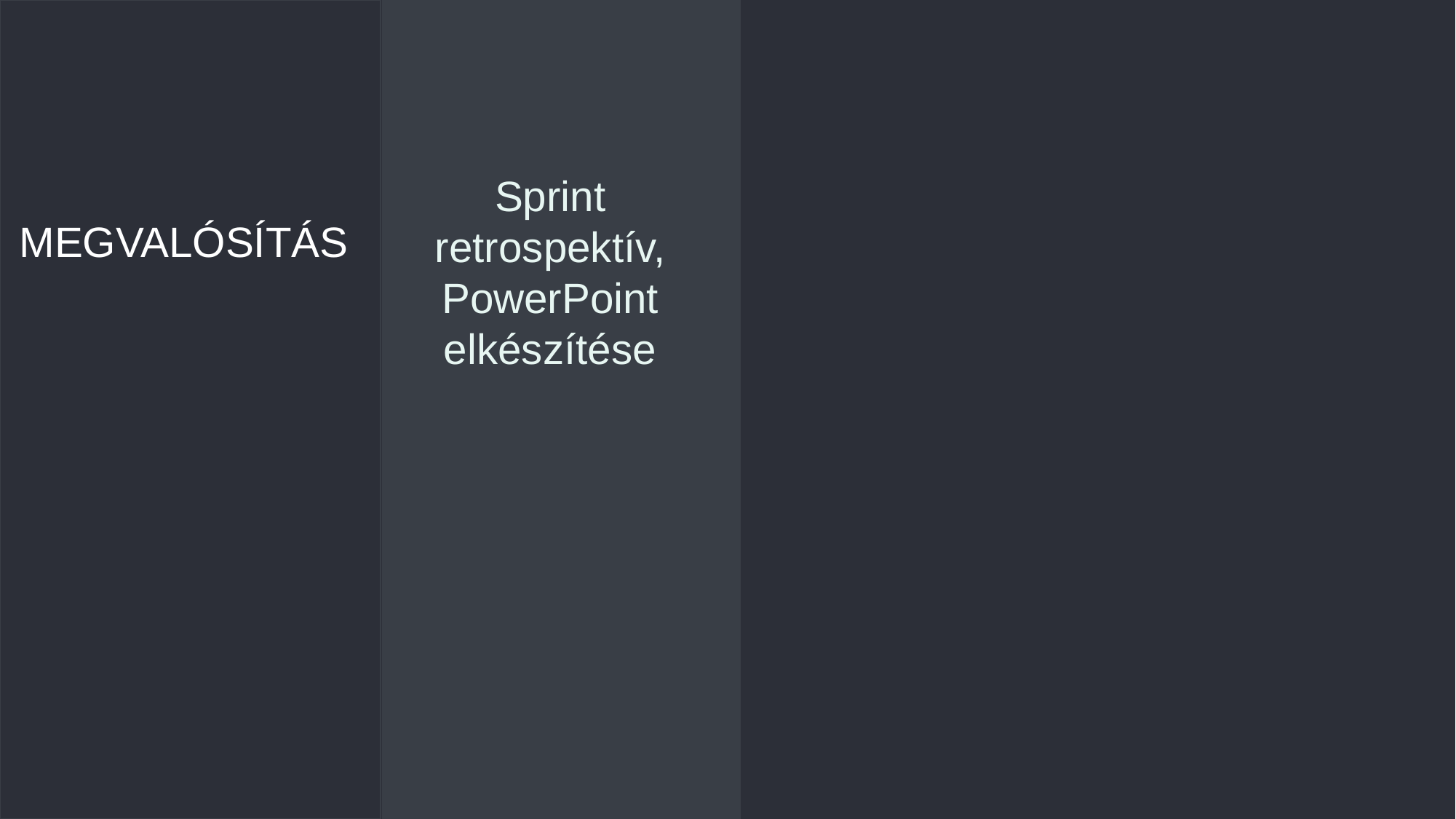

Sprint retrospektív,
PowerPoint elkészítése
Projektötlet
kitalálása
Sprintek megtervezése
Grafikustervek
elkészítése
Az oldal elkészítése
MEGVALÓSÍTÁS